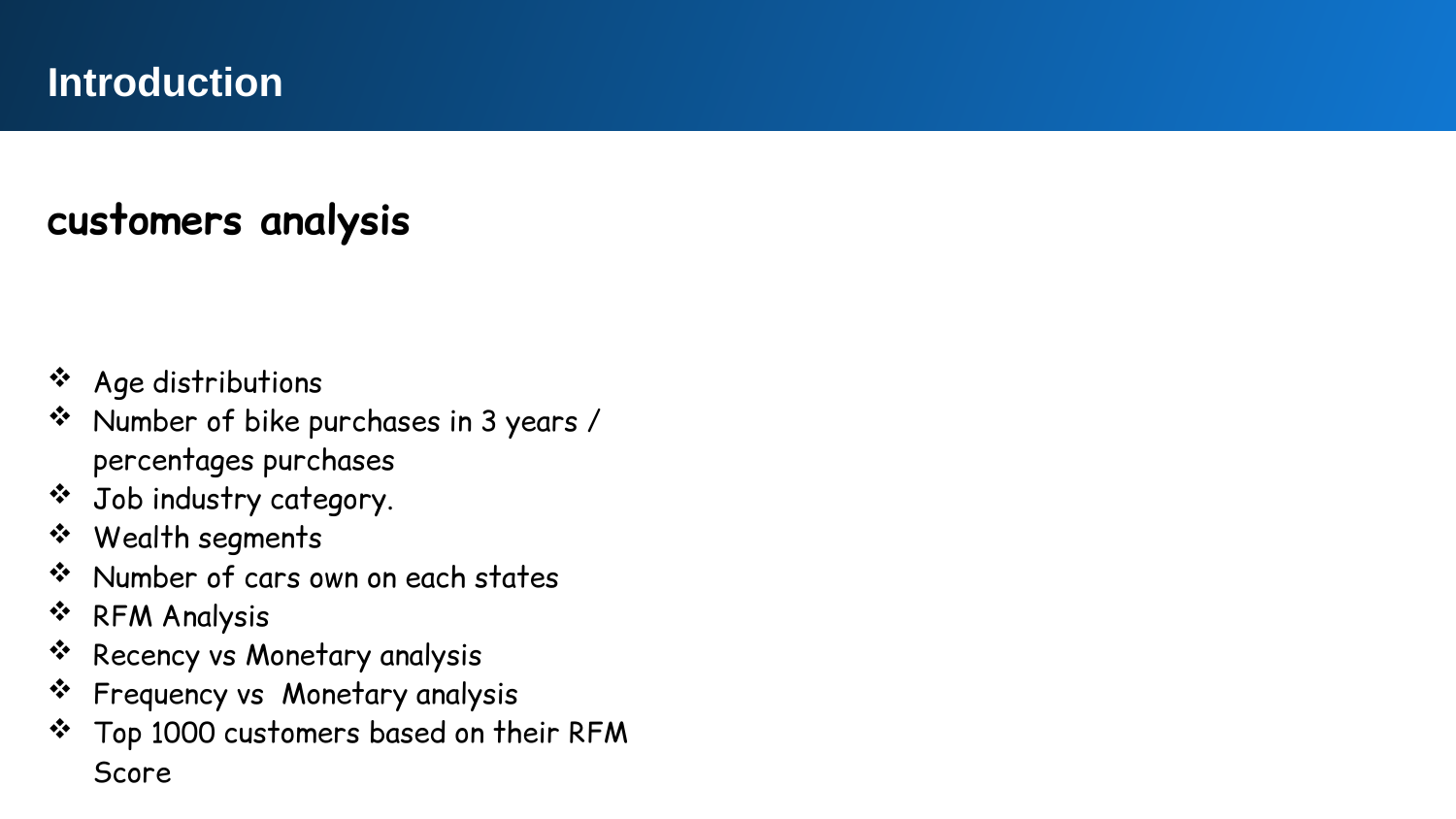

Introduction
customers analysis
Age distributions
Number of bike purchases in 3 years / percentages purchases
Job industry category.
Wealth segments
Number of cars own on each states
RFM Analysis
Recency vs Monetary analysis
Frequency vs  Monetary analysis
Top 1000 customers based on their RFM Score